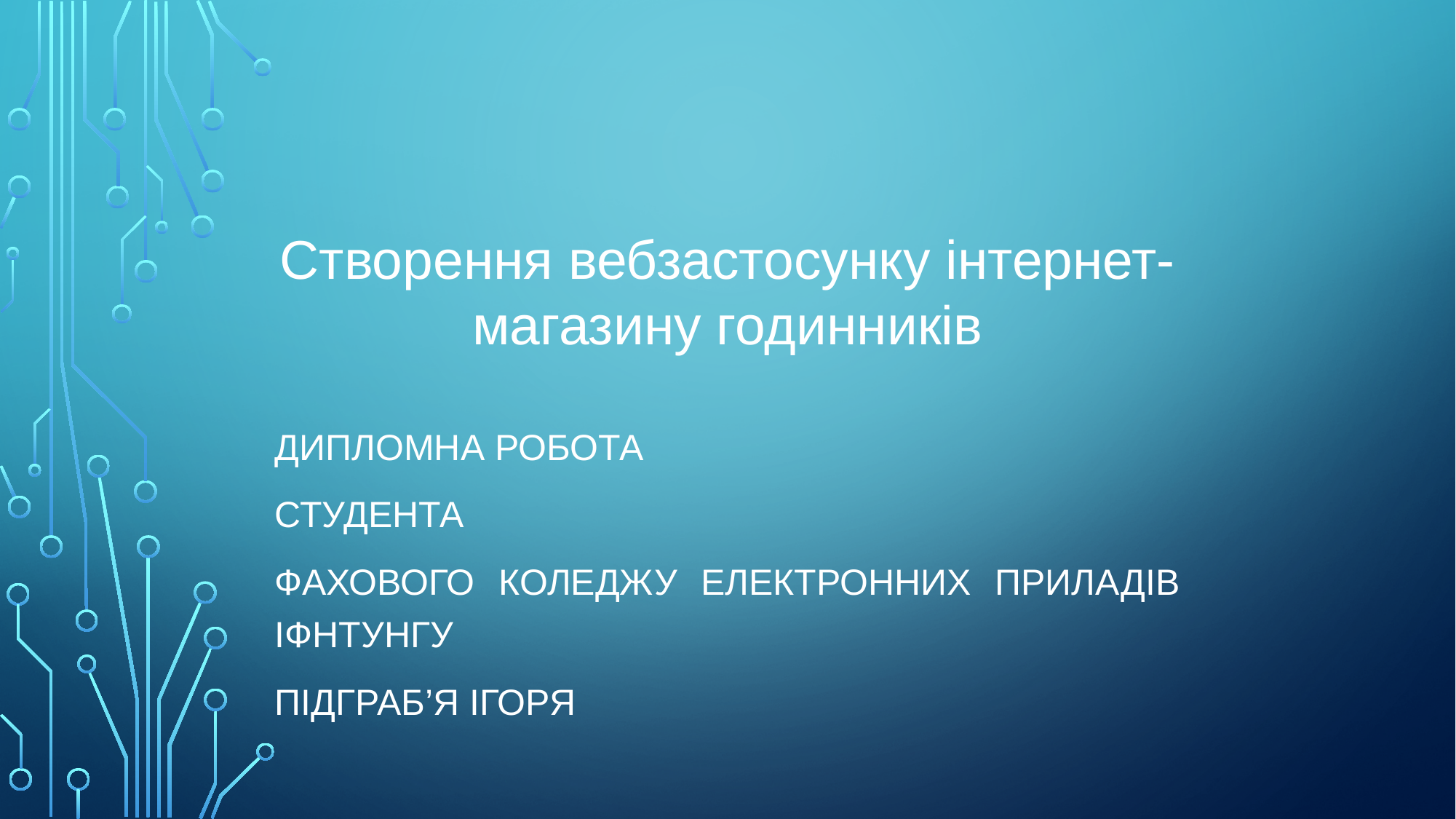

Створення вебзастосунку інтернет-магазину годинників
Дипломна робота
студента
Фахового Коледжу Електронних Приладів ІФНТУНГу
Підграб’я Ігоря